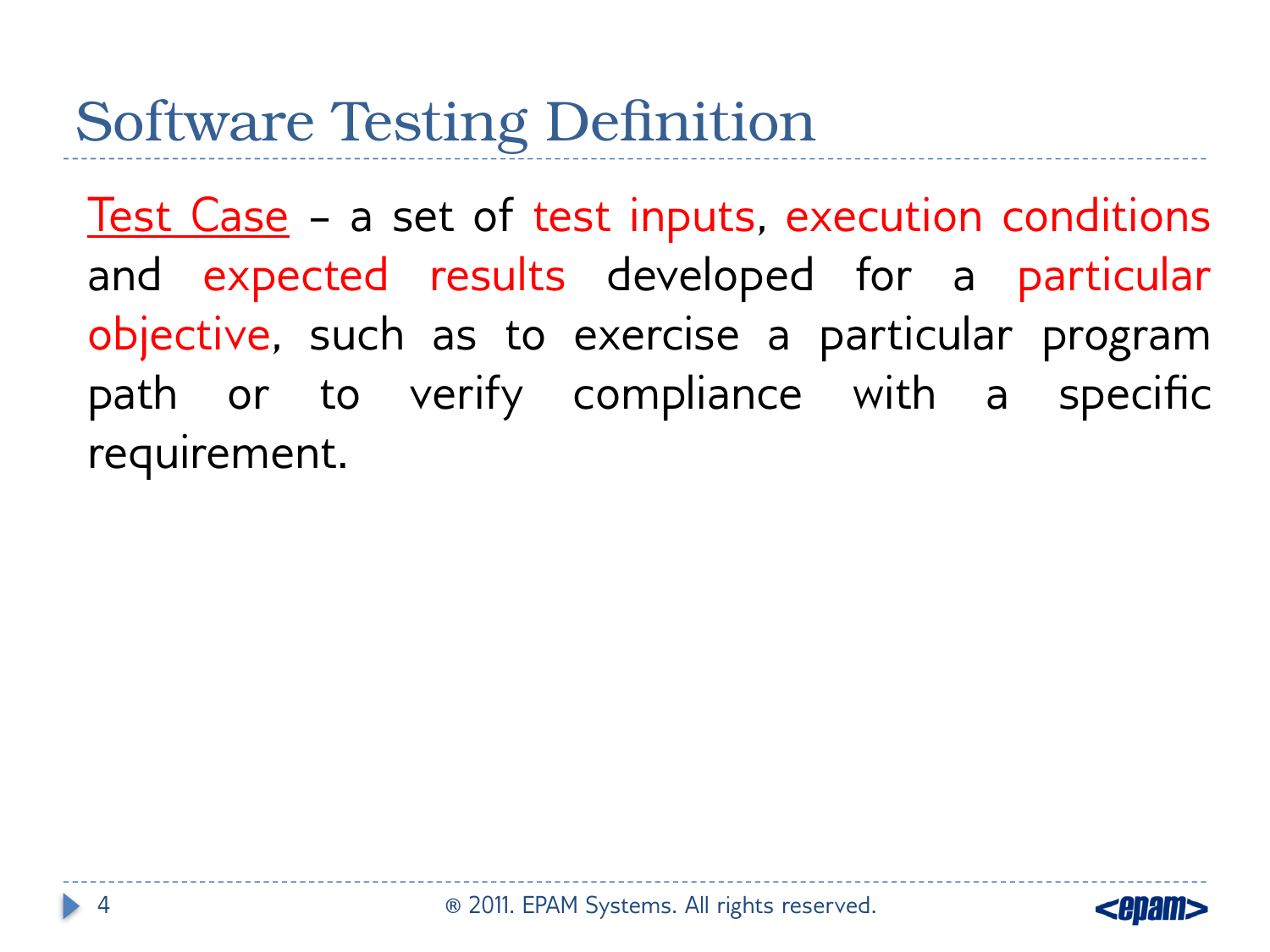

# Software Testing Definition
Test Case – a set of test inputs, execution conditions and expected results developed for a particular objective, such as to exercise a particular program path or to verify compliance with a specific requirement.

4
® 2011. EPAM Systems. All rights reserved.